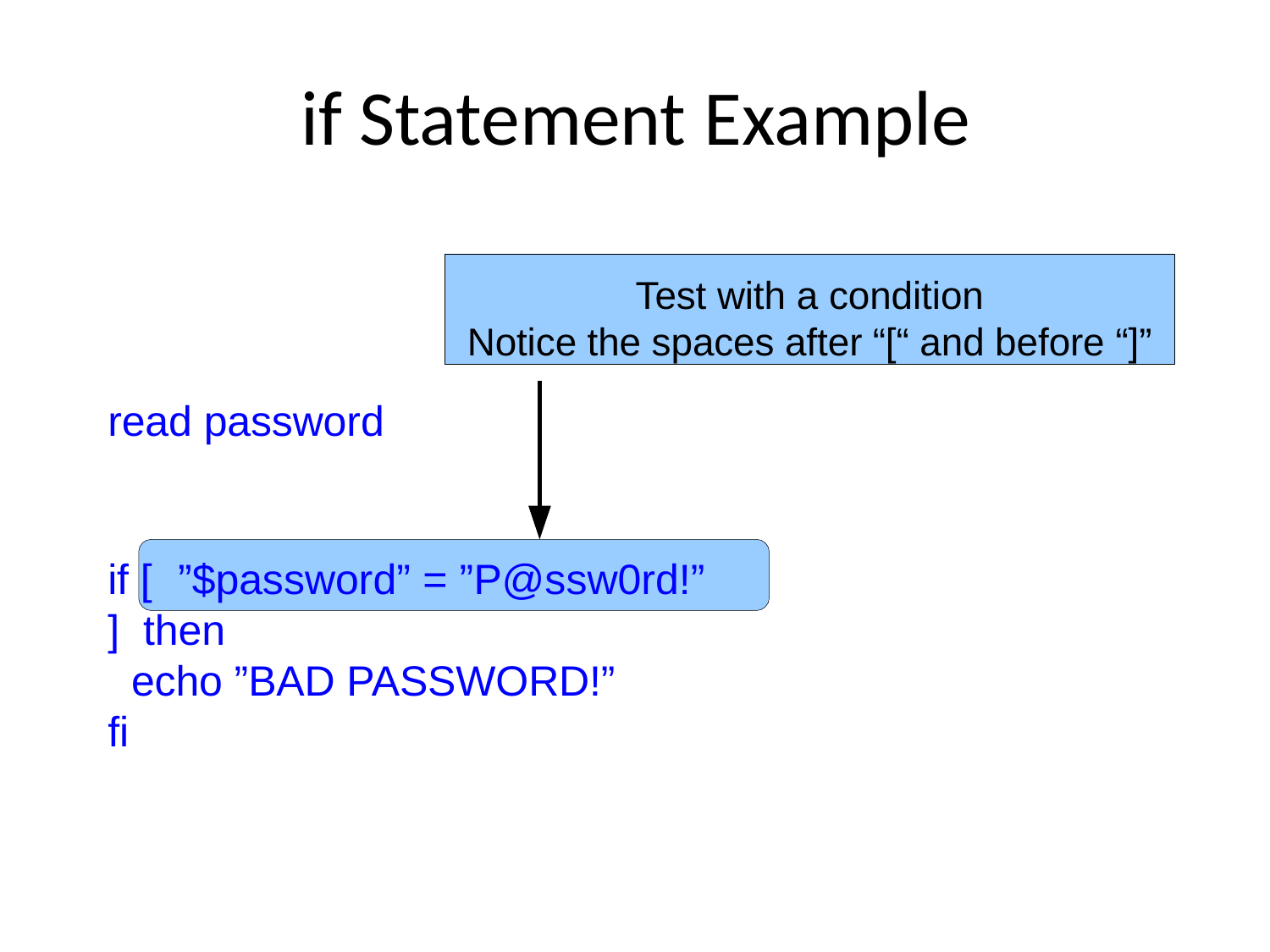

# if Statement Example
Test with a condition
Notice the spaces after “[“ and before “]”

read password

if [	”$password” = ”P@ssw0rd!”	]  then
echo ”BAD PASSWORD!”
fi